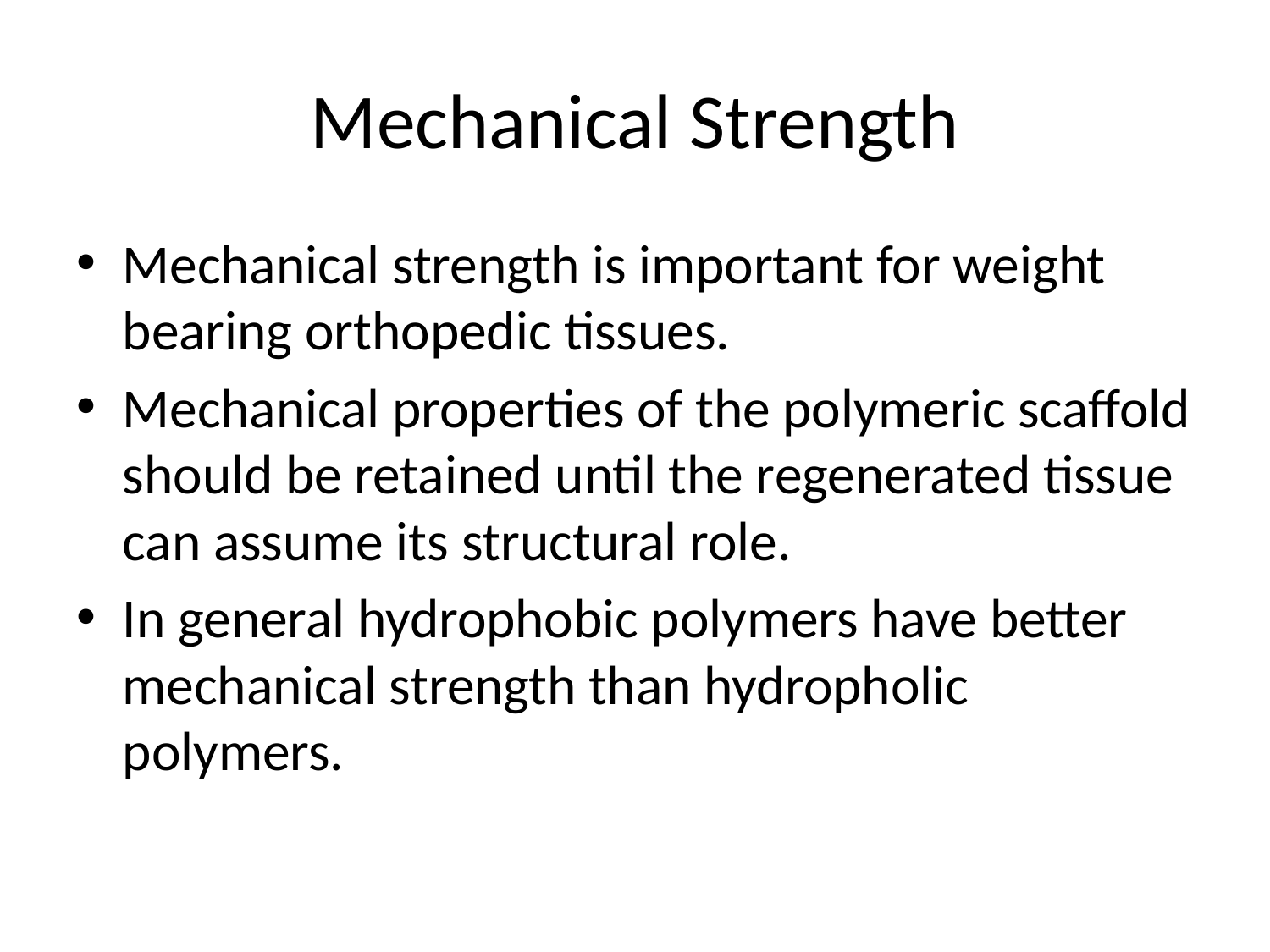

# Mechanical Strength
Mechanical strength is important for weight bearing orthopedic tissues.
Mechanical properties of the polymeric scaffold should be retained until the regenerated tissue can assume its structural role.
In general hydrophobic polymers have better mechanical strength than hydropholic polymers.